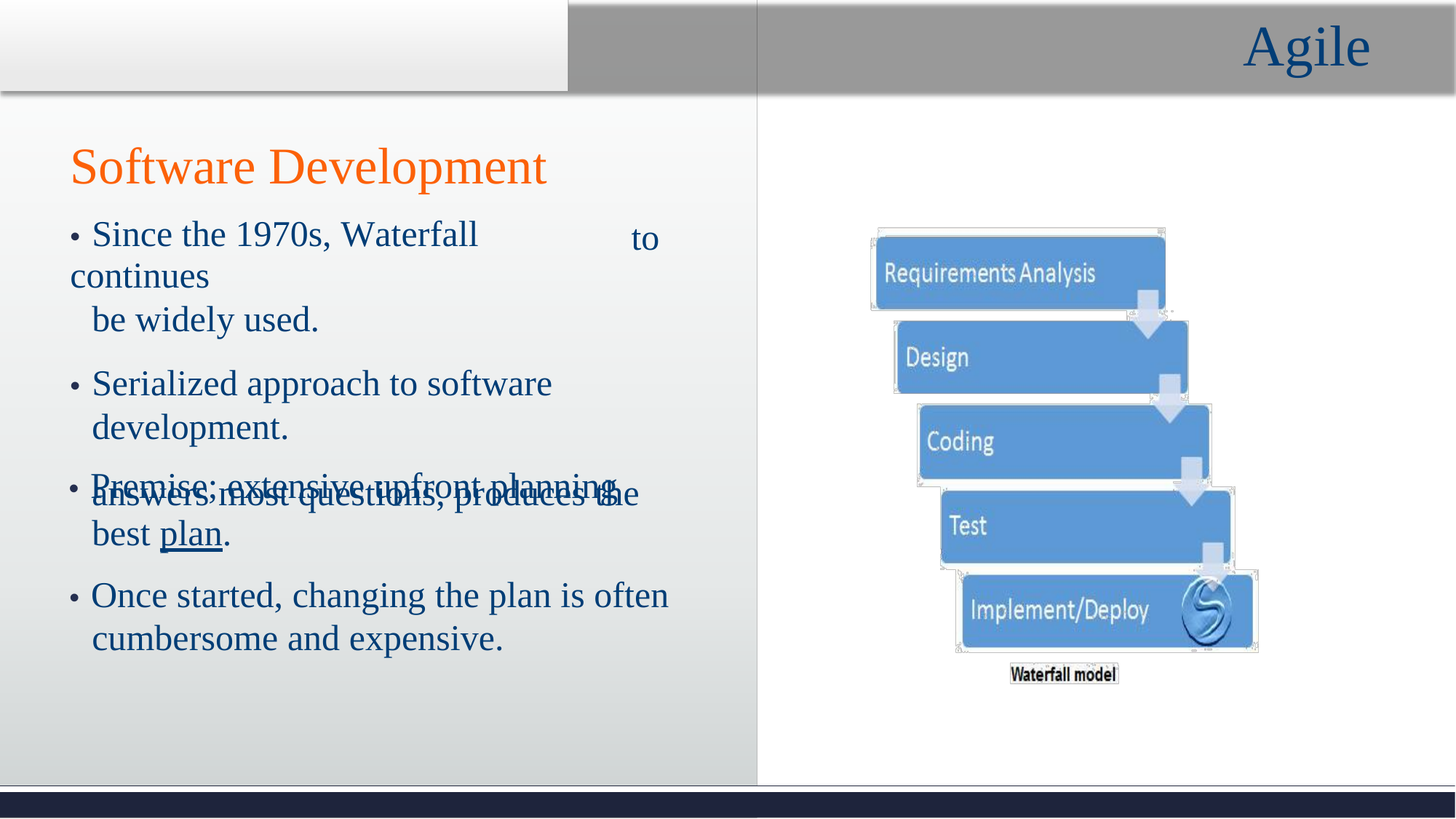

Agile
Software Development
• Since the 1970s, Waterfall continues
be widely used.
• Serialized approach to software development.
• Premise; extensive upfront planning

to
answers most questions, produces the
best plan.
• Once started, changing the plan is often
cumbersome and expensive.